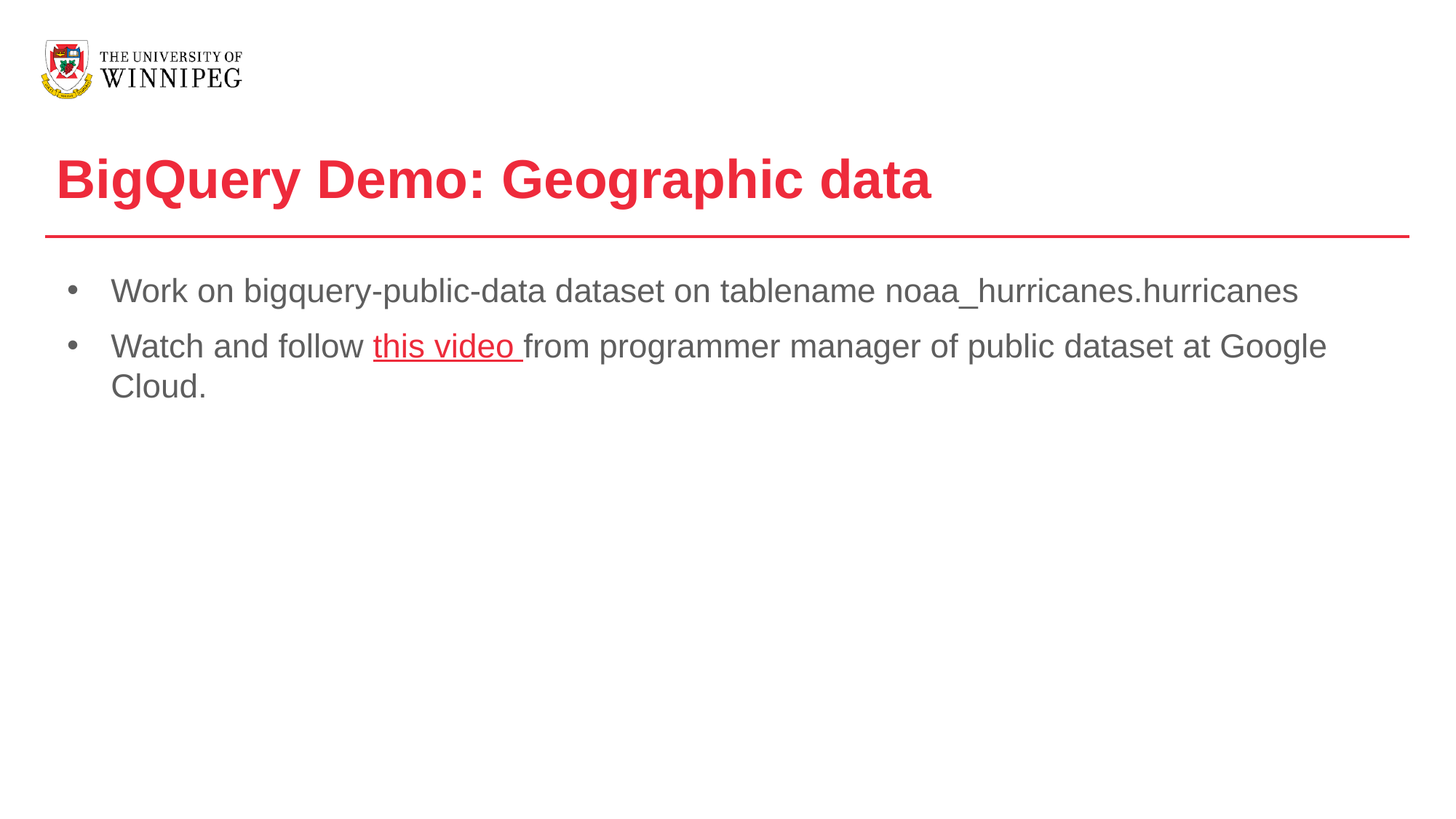

BigQuery Demo: Geographic data
Work on bigquery-public-data dataset on tablename noaa_hurricanes.hurricanes
Watch and follow this video from programmer manager of public dataset at Google Cloud.